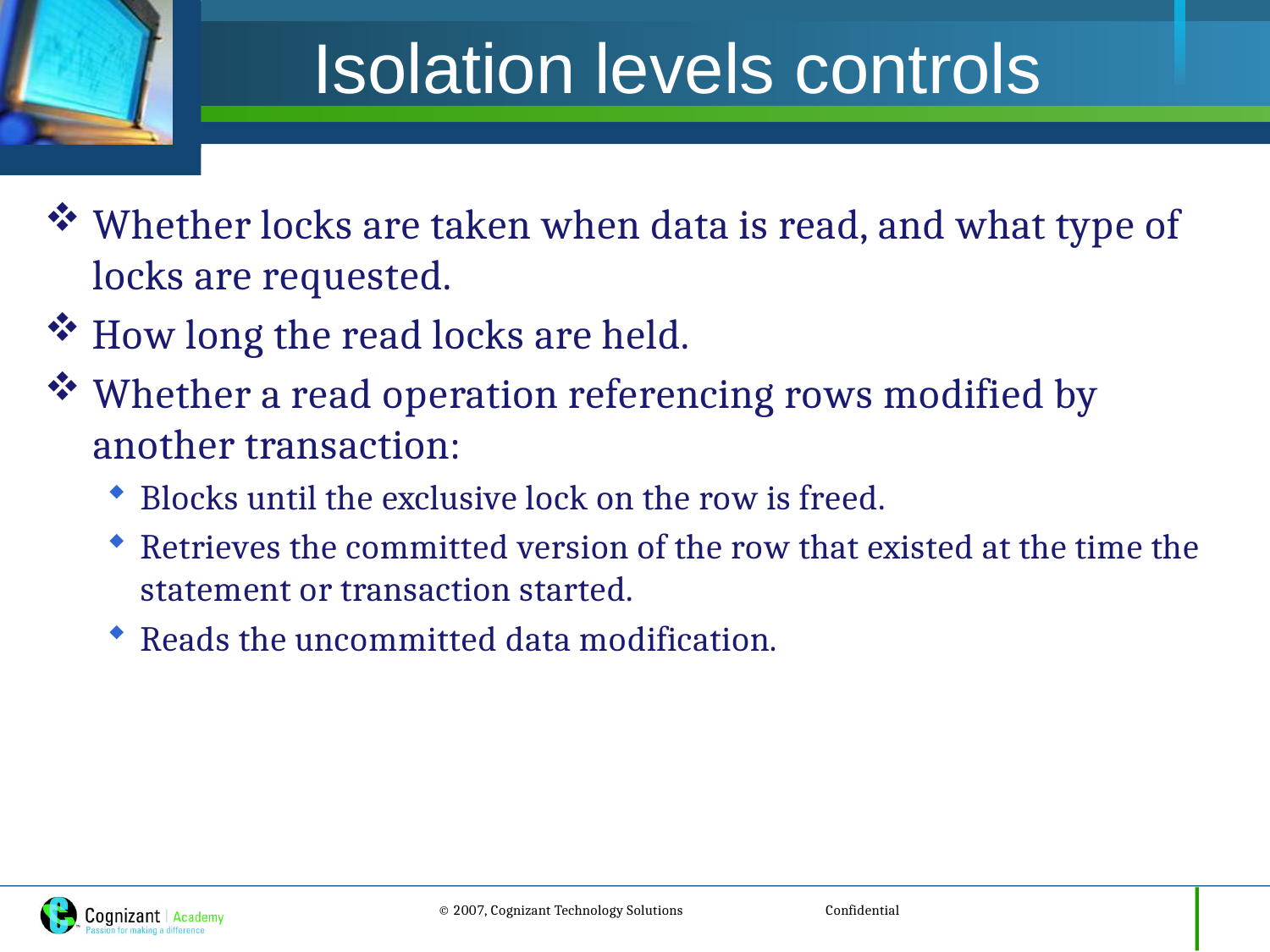

# Isolation levels controls
Whether locks are taken when data is read, and what type of locks are requested.
How long the read locks are held.
Whether a read operation referencing rows modified by another transaction:
Blocks until the exclusive lock on the row is freed.
Retrieves the committed version of the row that existed at the time the statement or transaction started.
Reads the uncommitted data modification.